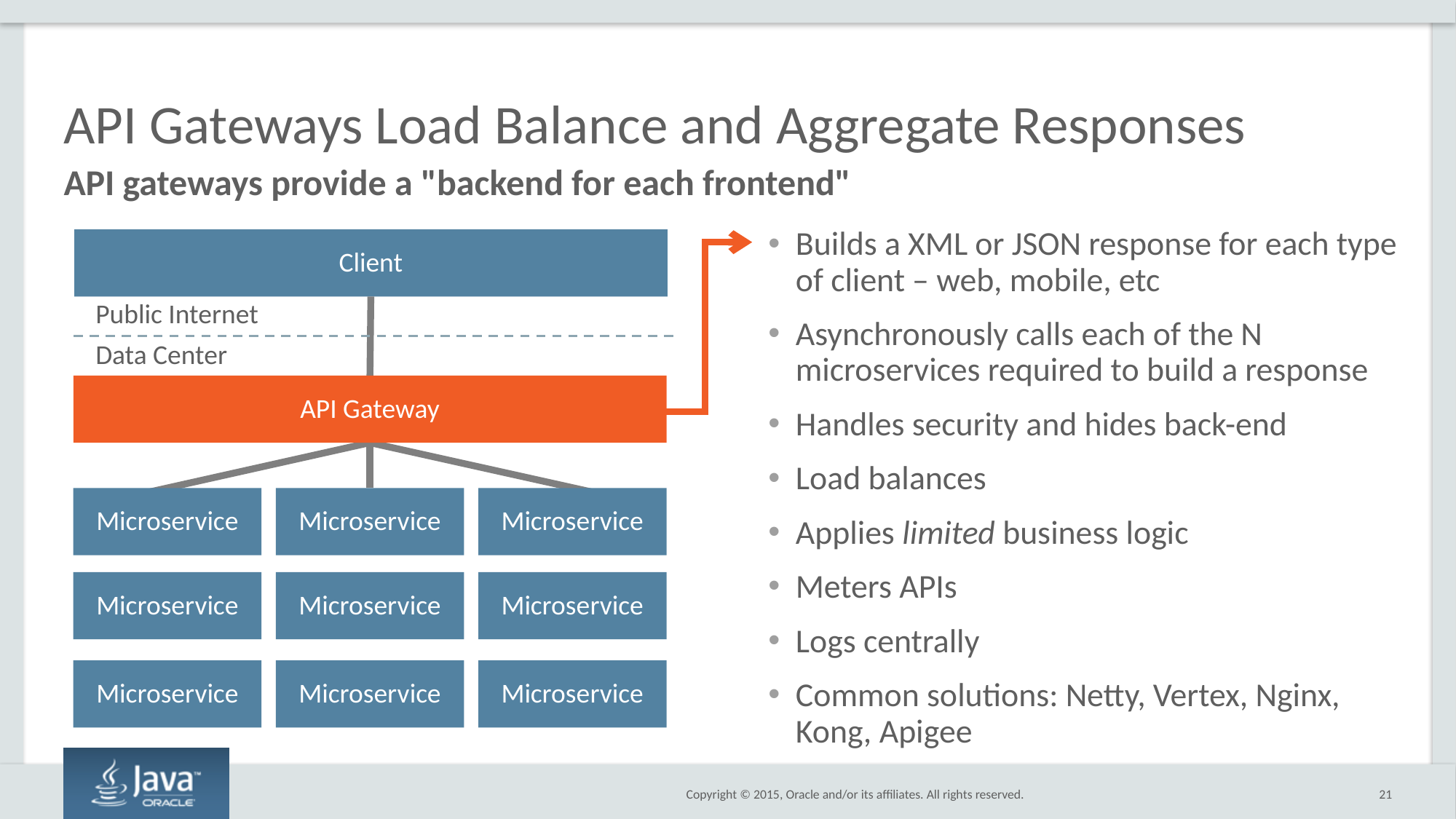

# API Gateways Load Balance and Aggregate Responses
API gateways provide a "backend for each frontend"
Builds a XML or JSON response for each type of client – web, mobile, etc
Asynchronously calls each of the N microservices required to build a response
Handles security and hides back-end
Load balances
Applies limited business logic
Meters APIs
Logs centrally
Common solutions: Netty, Vertex, Nginx, Kong, Apigee
Client
Public Internet
Data Center
API Gateway
Microservice
Microservice
Microservice
Microservice
Microservice
Microservice
Microservice
Microservice
Microservice
21